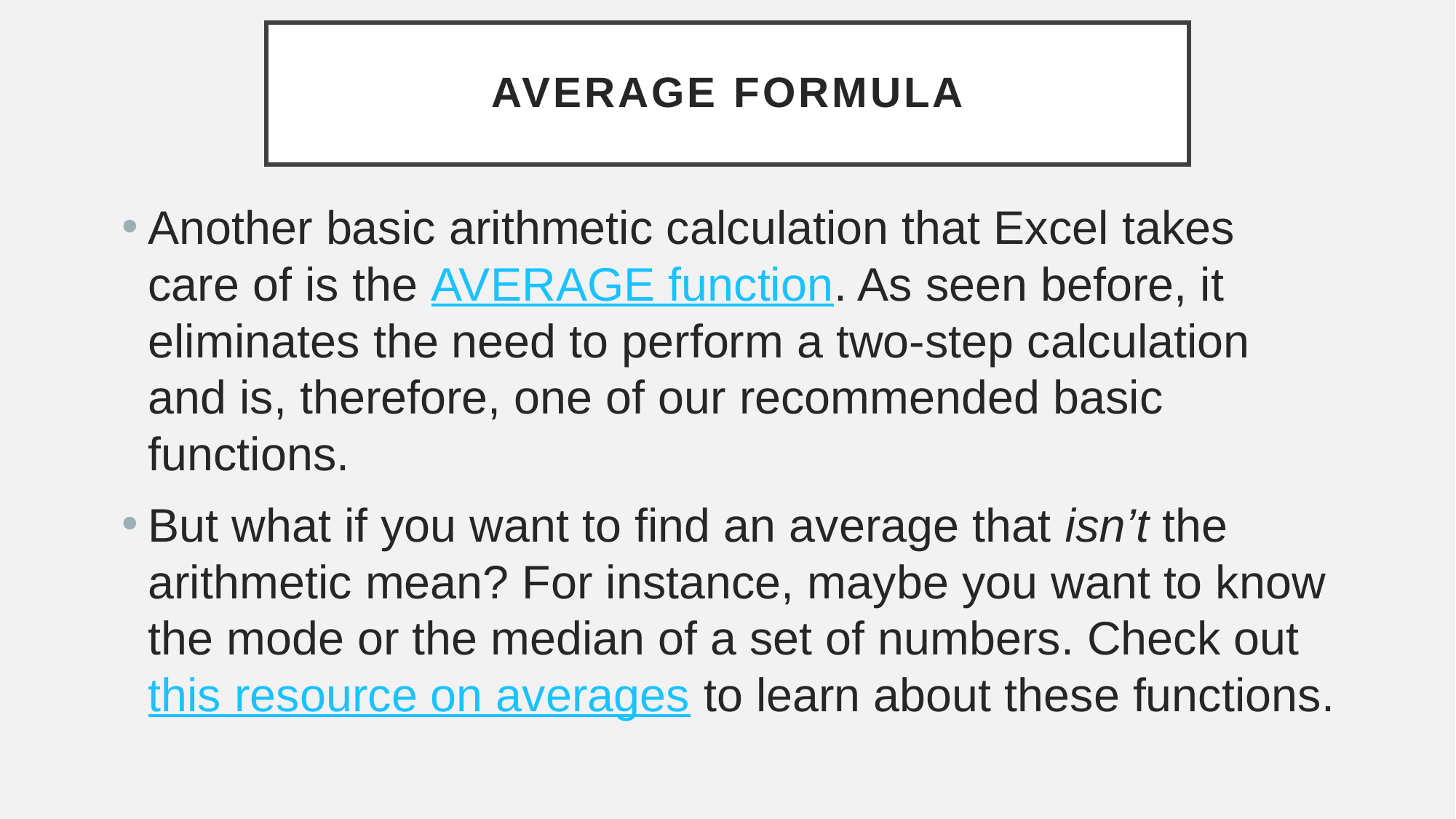

# AVERAGE FORMULA
Another basic arithmetic calculation that Excel takes care of is the AVERAGE function. As seen before, it eliminates the need to perform a two-step calculation and is, therefore, one of our recommended basic functions.
But what if you want to find an average that isn’t the arithmetic mean? For instance, maybe you want to know the mode or the median of a set of numbers. Check out this resource on averages to learn about these functions.